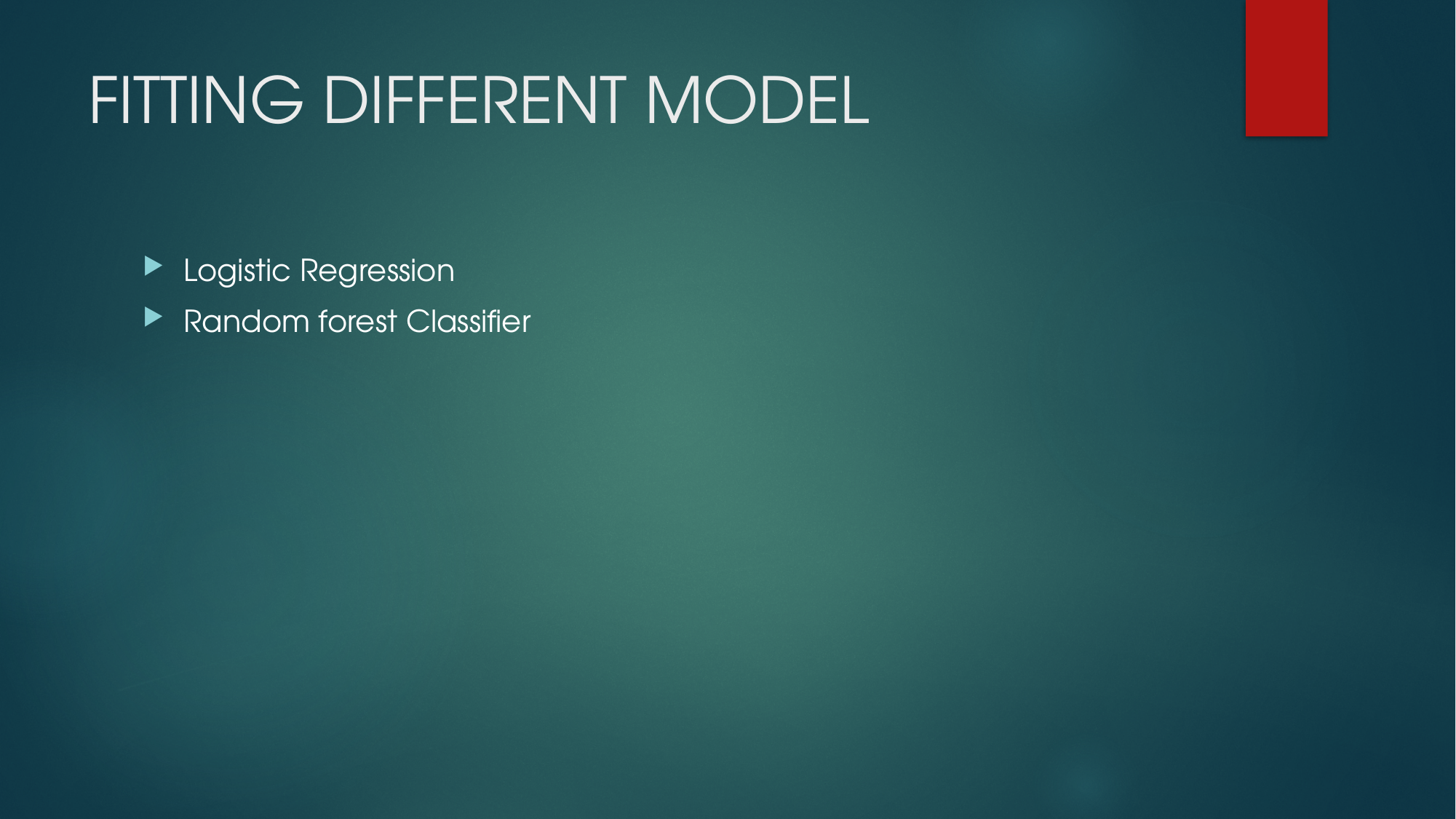

# FITTING DIFFERENT MODEL
Logistic Regression
Random forest Classifier